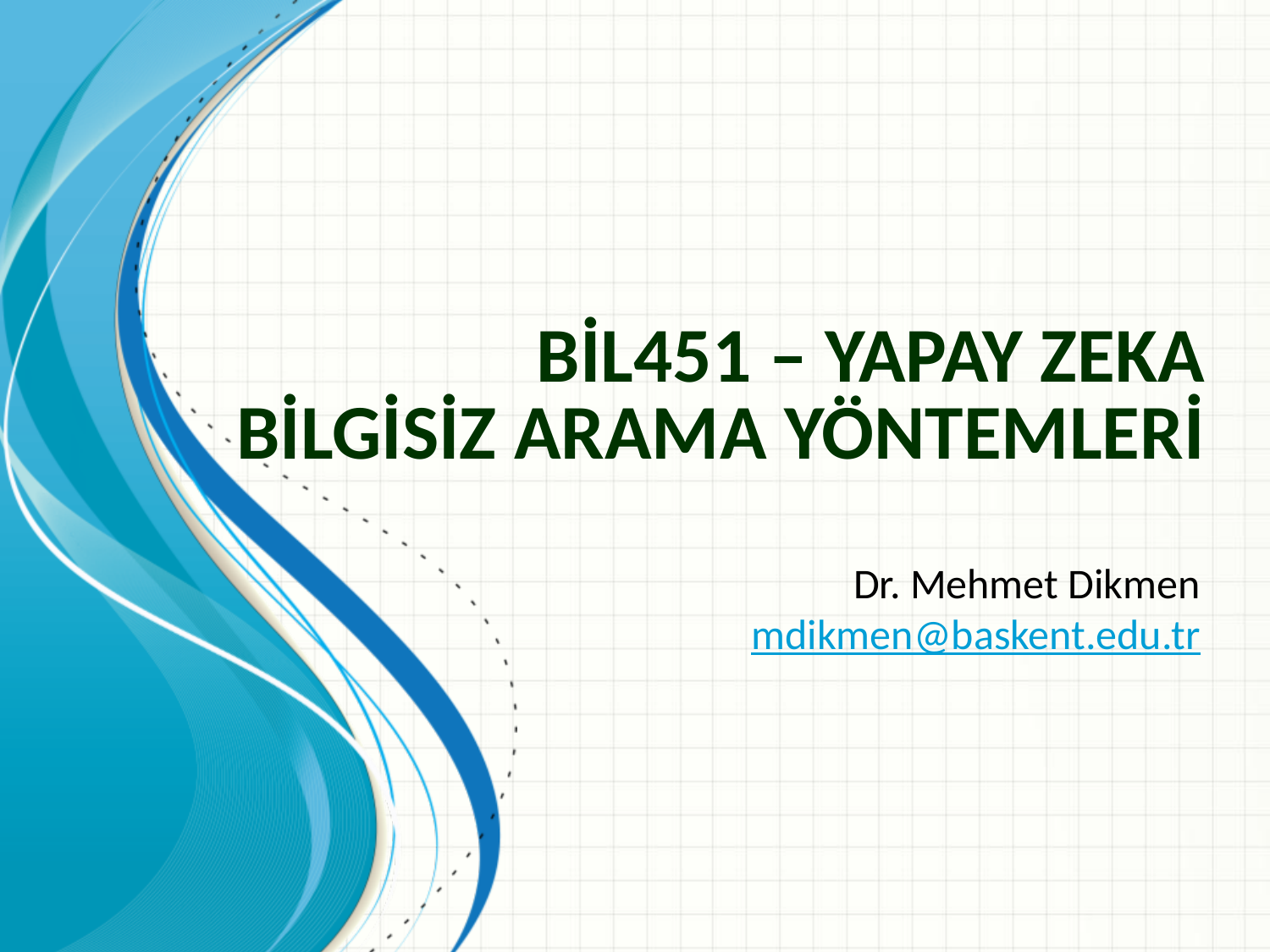

# BİL451 – YAPAY ZEKA BİLGİSİZ ARAMA YÖNTEMLERİ
Dr. Mehmet Dikmen
mdikmen@baskent.edu.tr